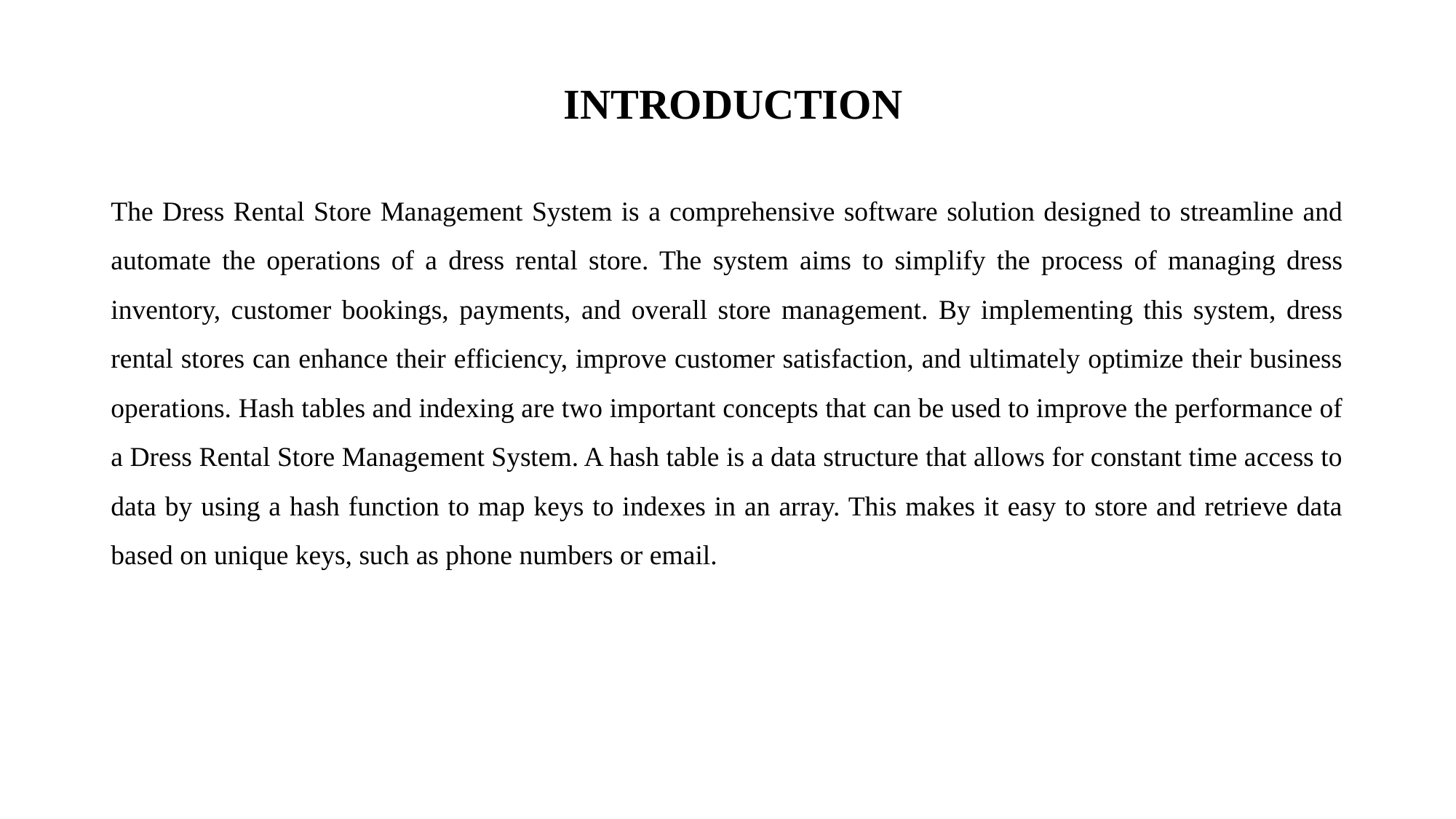

# INTRODUCTION
The Dress Rental Store Management System is a comprehensive software solution designed to streamline and automate the operations of a dress rental store. The system aims to simplify the process of managing dress inventory, customer bookings, payments, and overall store management. By implementing this system, dress rental stores can enhance their efficiency, improve customer satisfaction, and ultimately optimize their business operations. Hash tables and indexing are two important concepts that can be used to improve the performance of a Dress Rental Store Management System. A hash table is a data structure that allows for constant time access to data by using a hash function to map keys to indexes in an array. This makes it easy to store and retrieve data based on unique keys, such as phone numbers or email.